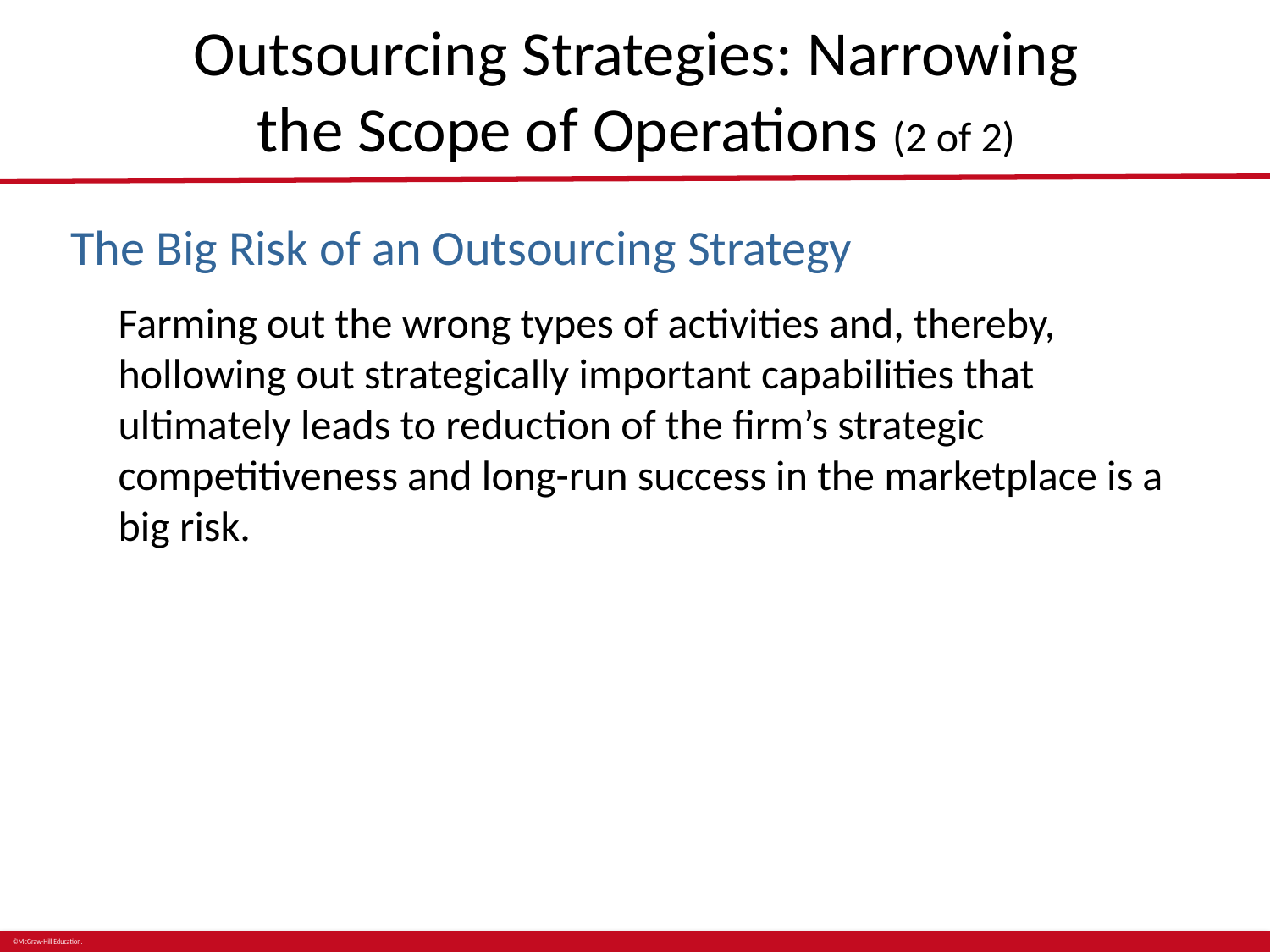

# Outsourcing Strategies: Narrowing the Scope of Operations (2 of 2)
The Big Risk of an Outsourcing Strategy
Farming out the wrong types of activities and, thereby, hollowing out strategically important capabilities that  ultimately leads to reduction of the firm’s strategic competitiveness and long-run success in the marketplace is a big risk.